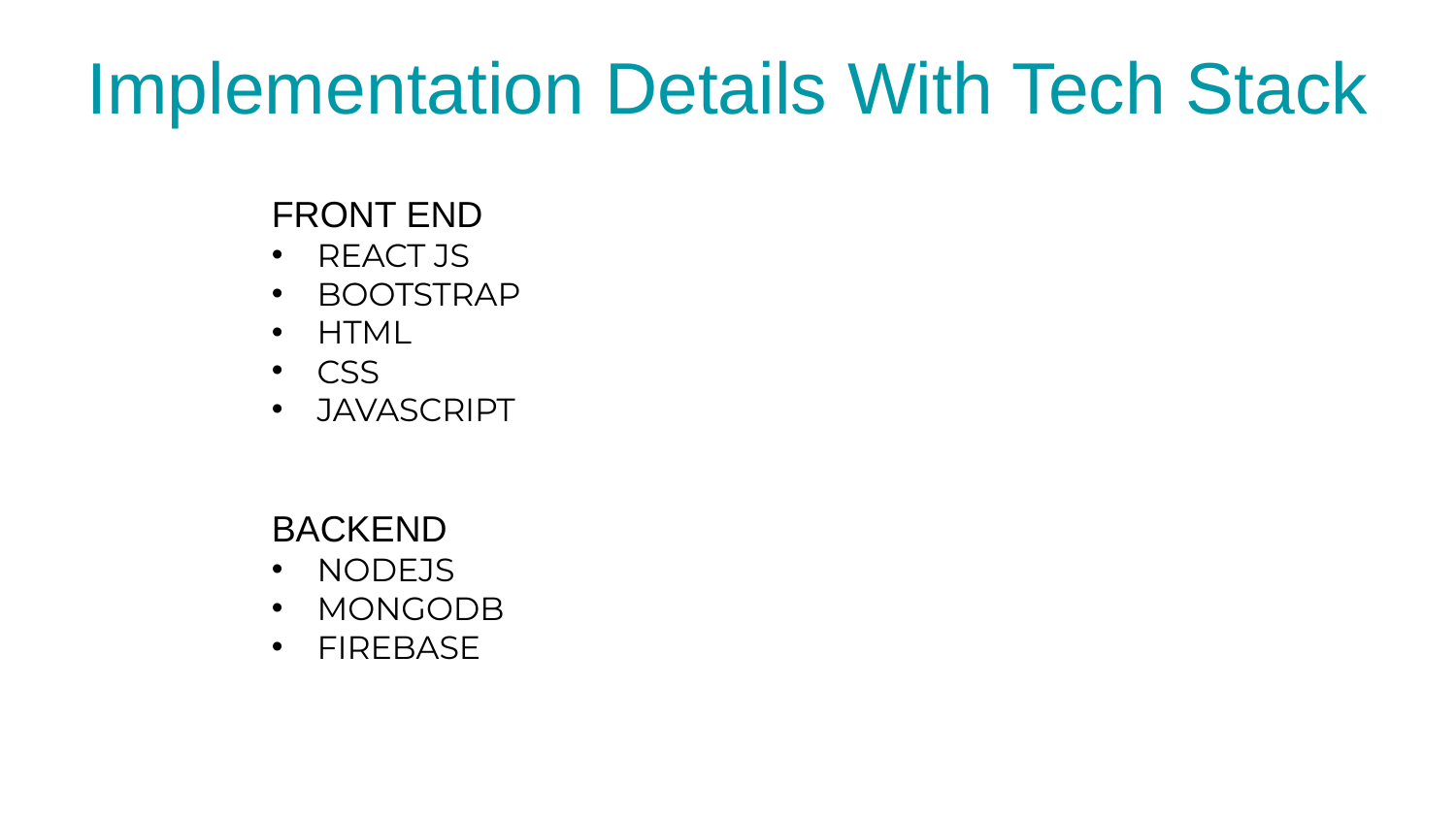

# Implementation Details With Tech Stack
FRONT END
REACT JS
BOOTSTRAP
HTML
CSS
JAVASCRIPT

BACKEND
NODEJS
MONGODB
FIREBASE